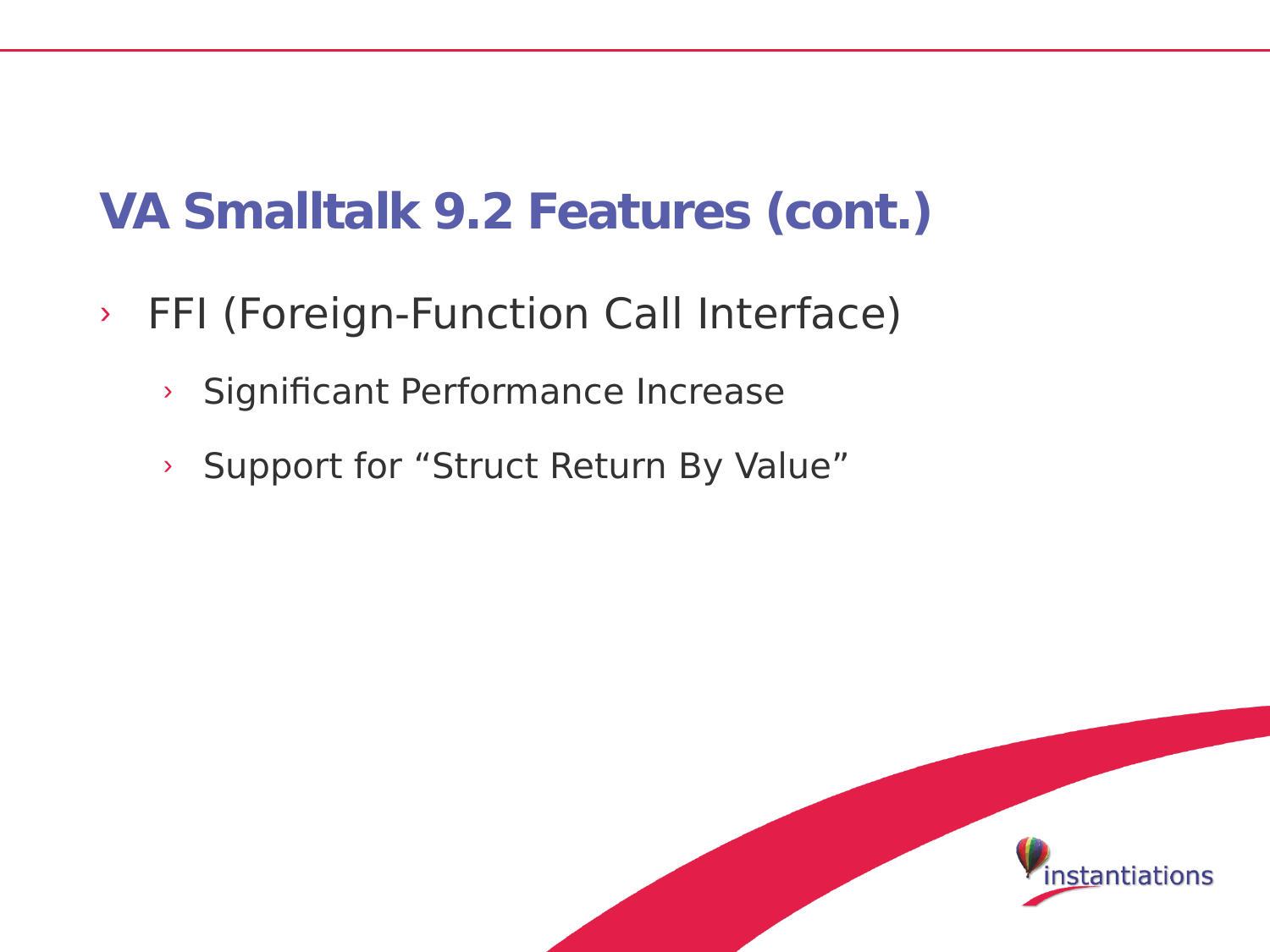

# VA Smalltalk 9.2 Features (cont.)
FFI (Foreign-Function Call Interface)
Significant Performance Increase
Support for “Struct Return By Value”